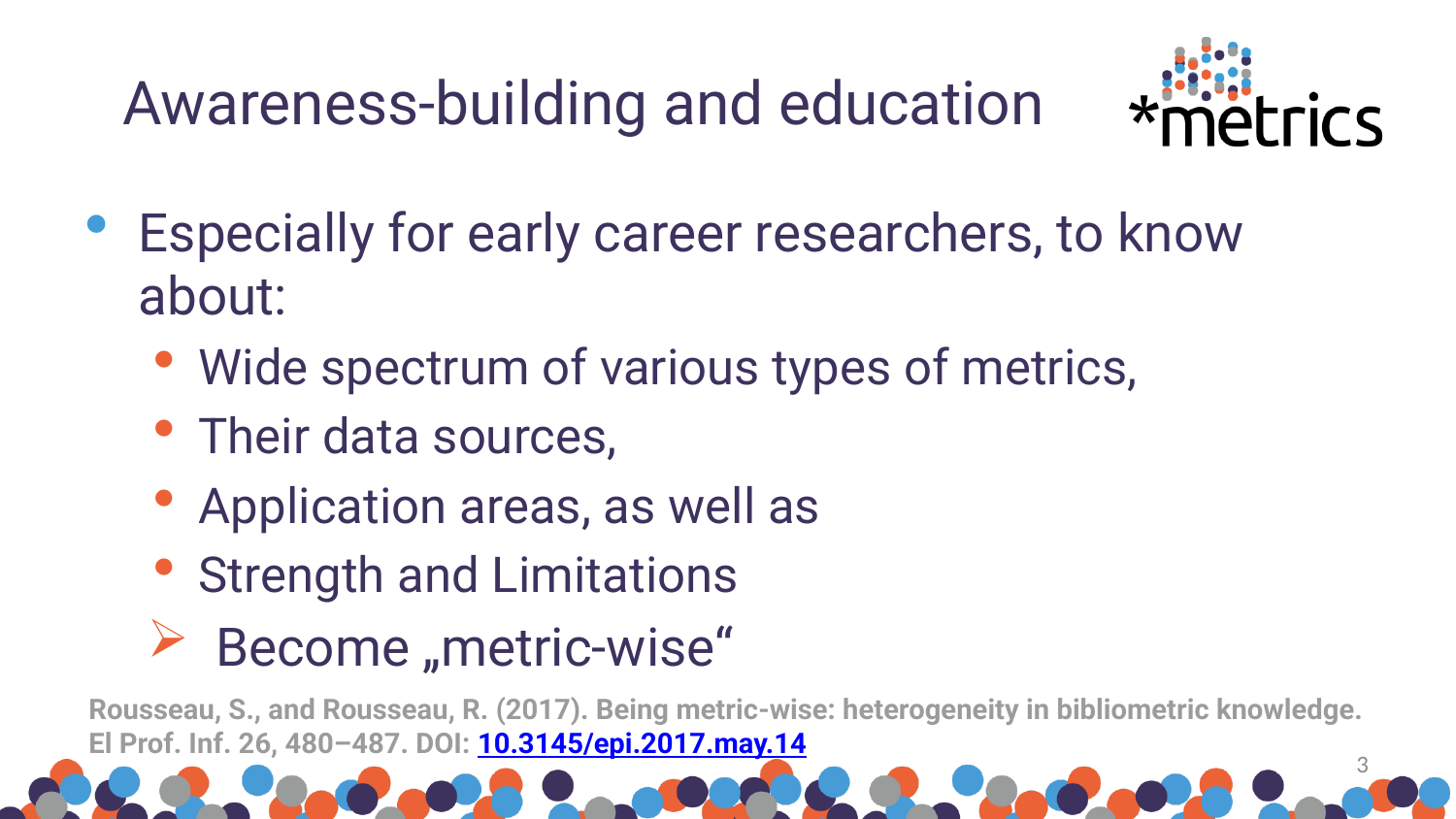

# Awareness-building and education
Especially for early career researchers, to know about:
Wide spectrum of various types of metrics,
Their data sources,
Application areas, as well as
Strength and Limitations
Become „metric-wise“
Rousseau, S., and Rousseau, R. (2017). Being metric-wise: heterogeneity in bibliometric knowledge. El Prof. Inf. 26, 480–487. DOI: 10.3145/epi.2017.may.14
3